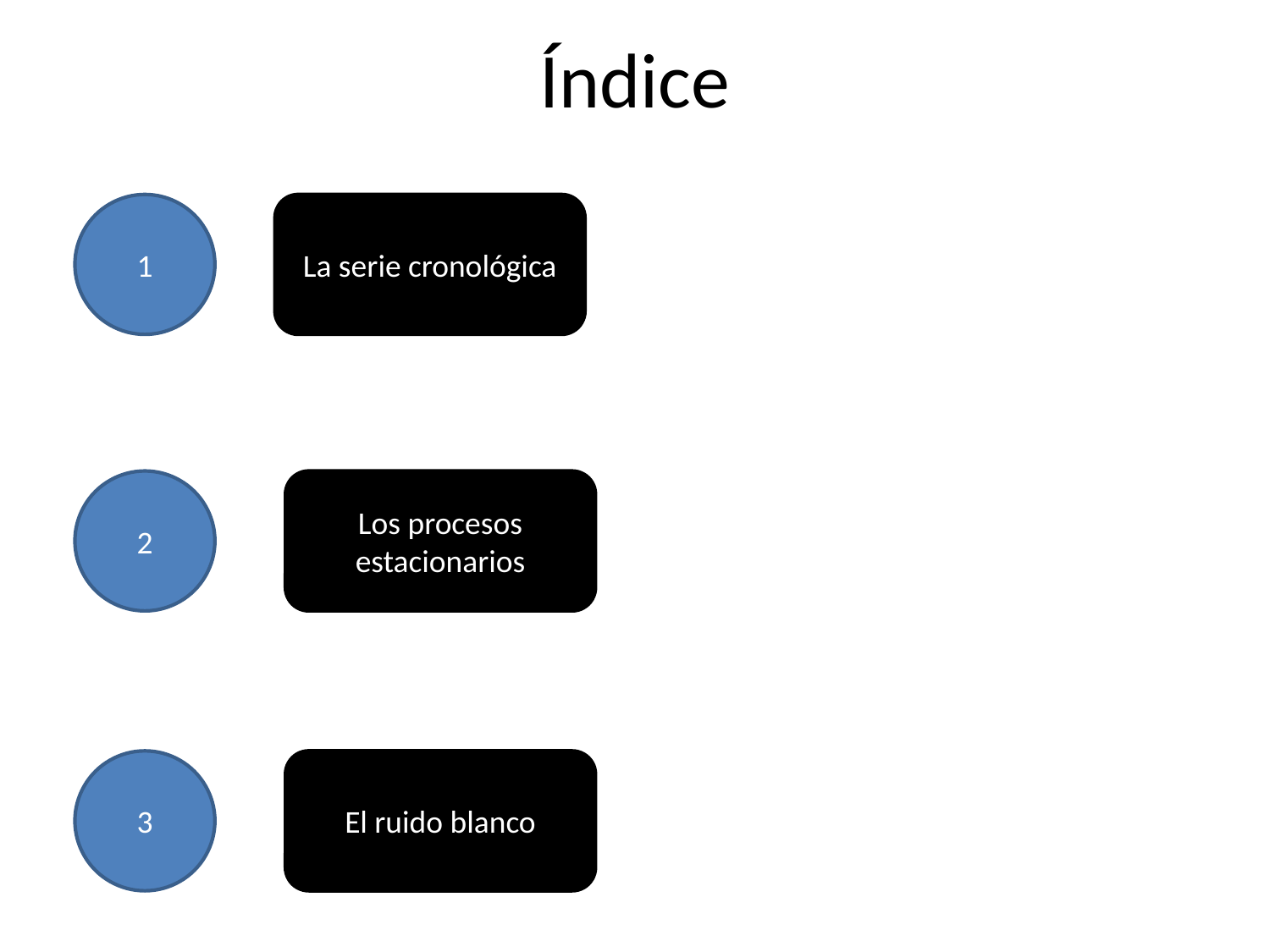

# Índice
1
La serie cronológica
2
Los procesos estacionarios
3
El ruido blanco